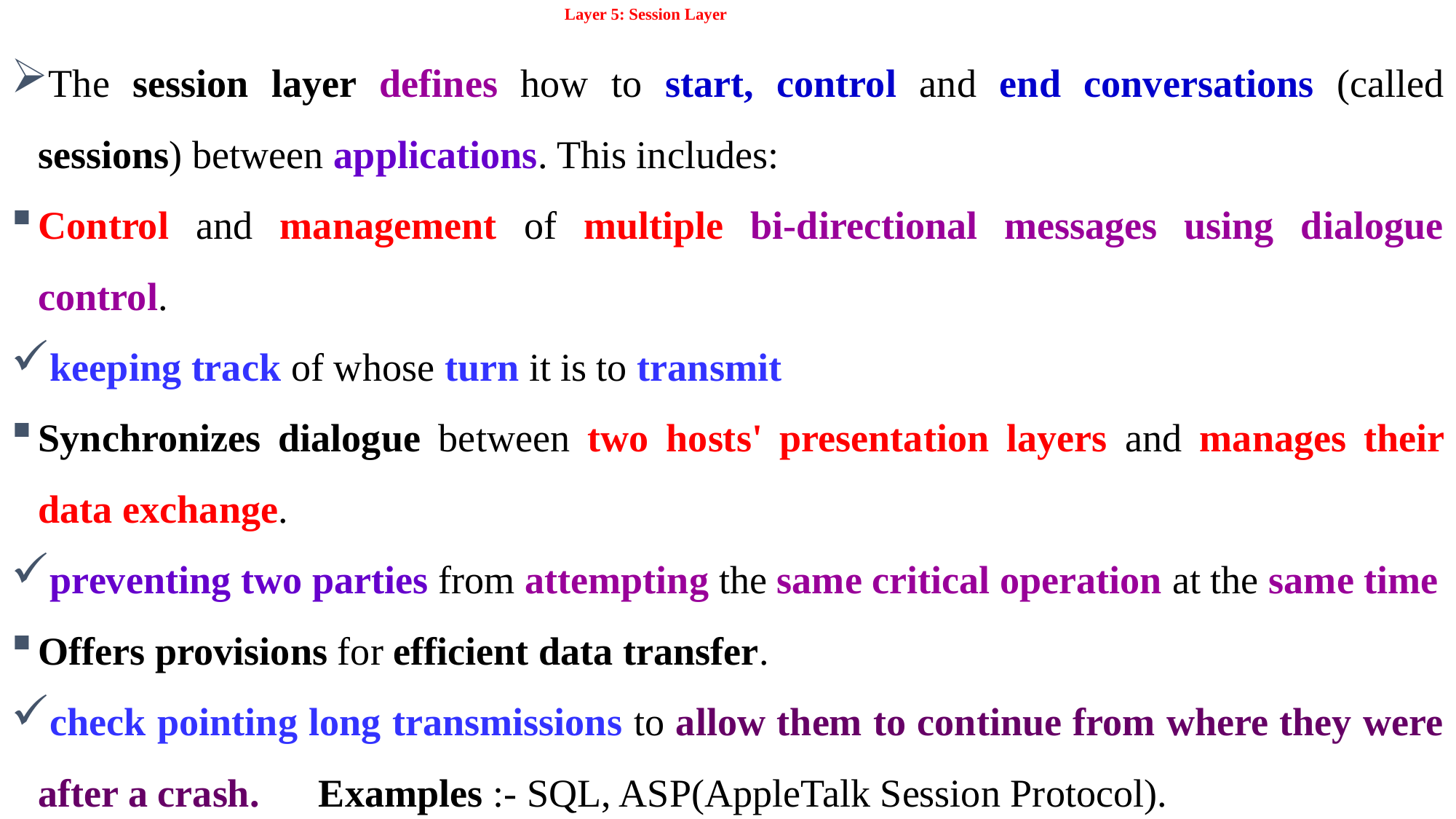

# Layer 5: Session Layer
The session layer defines how to start, control and end conversations (called sessions) between applications. This includes:
Control and management of multiple bi-directional messages using dialogue control.
keeping track of whose turn it is to transmit
Synchronizes dialogue between two hosts' presentation layers and manages their data exchange.
preventing two parties from attempting the same critical operation at the same time
Offers provisions for efficient data transfer.
check pointing long transmissions to allow them to continue from where they were after a crash.      Examples :- SQL, ASP(AppleTalk Session Protocol).
42